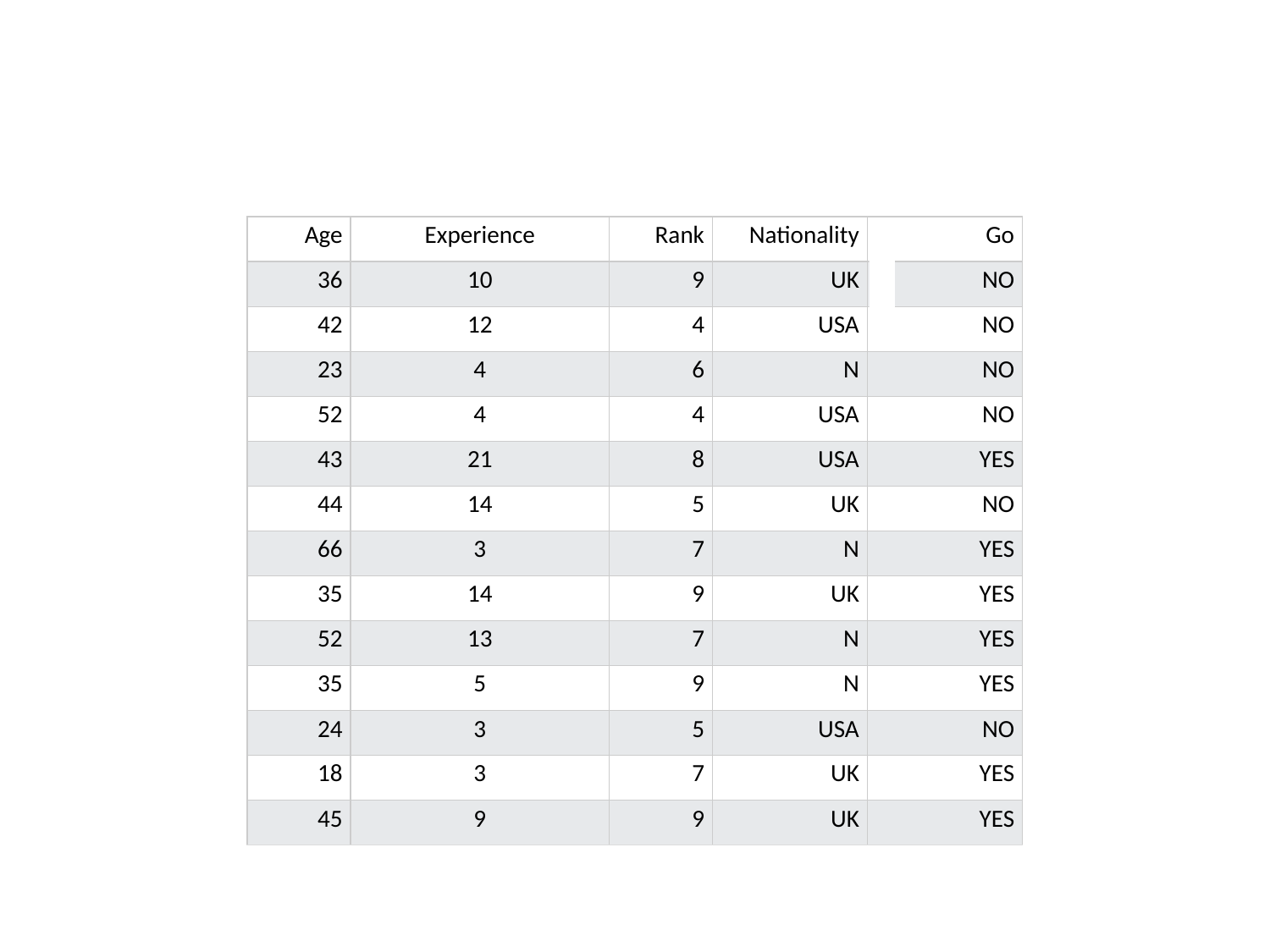

#
| Age | Experience | Rank | Nationality | Go |
| --- | --- | --- | --- | --- |
| 36 | 10 | 9 | UK | NO |
| 42 | 12 | 4 | USA | NO |
| 23 | 4 | 6 | N | NO |
| 52 | 4 | 4 | USA | NO |
| 43 | 21 | 8 | USA | YES |
| 44 | 14 | 5 | UK | NO |
| 66 | 3 | 7 | N | YES |
| 35 | 14 | 9 | UK | YES |
| 52 | 13 | 7 | N | YES |
| 35 | 5 | 9 | N | YES |
| 24 | 3 | 5 | USA | NO |
| 18 | 3 | 7 | UK | YES |
| 45 | 9 | 9 | UK | YES |